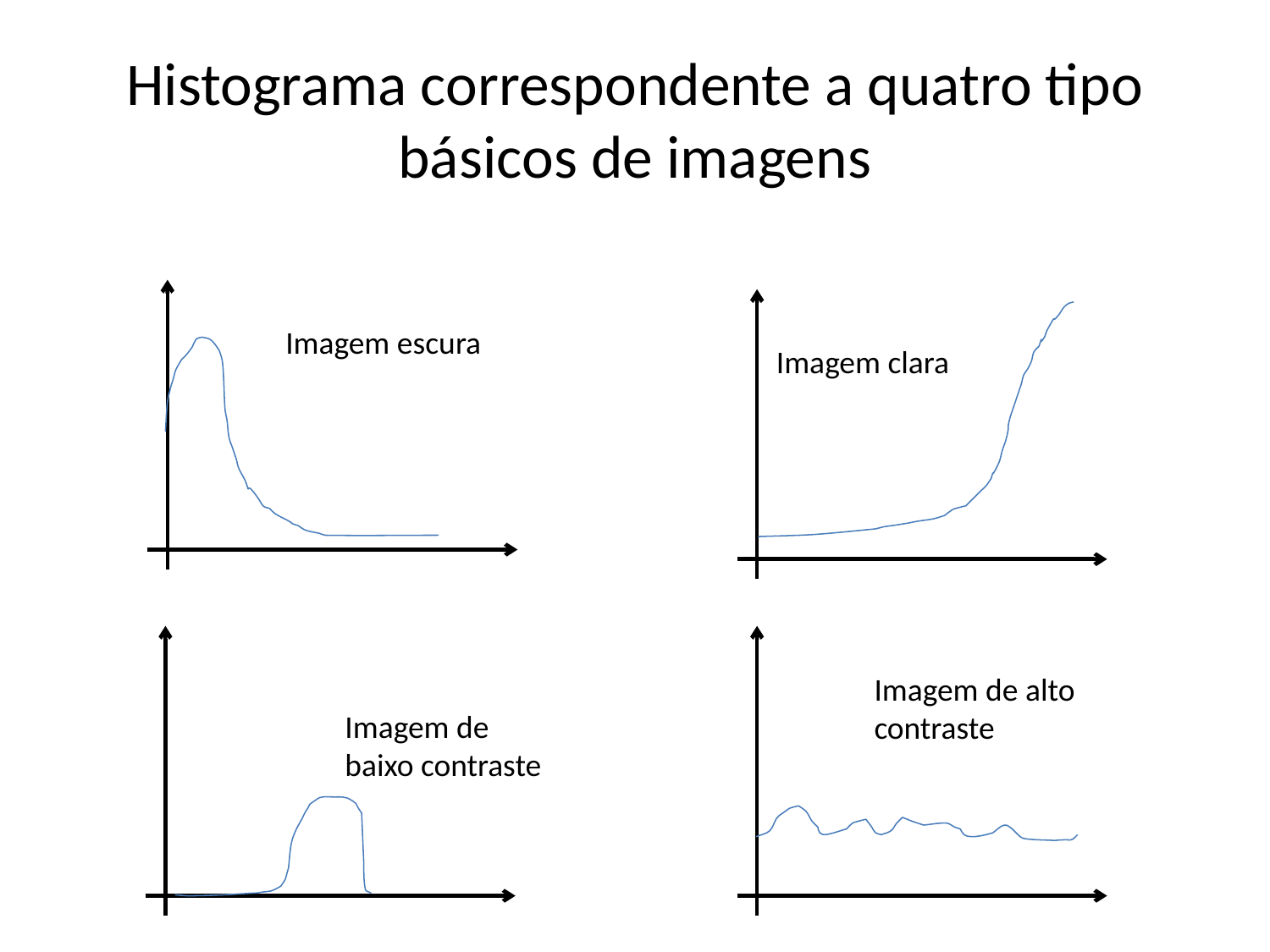

# Histograma correspondente a quatro tipo básicos de imagens

Imagem escura
Imagem clara

Imagem de alto contraste
Imagem de baixo contraste